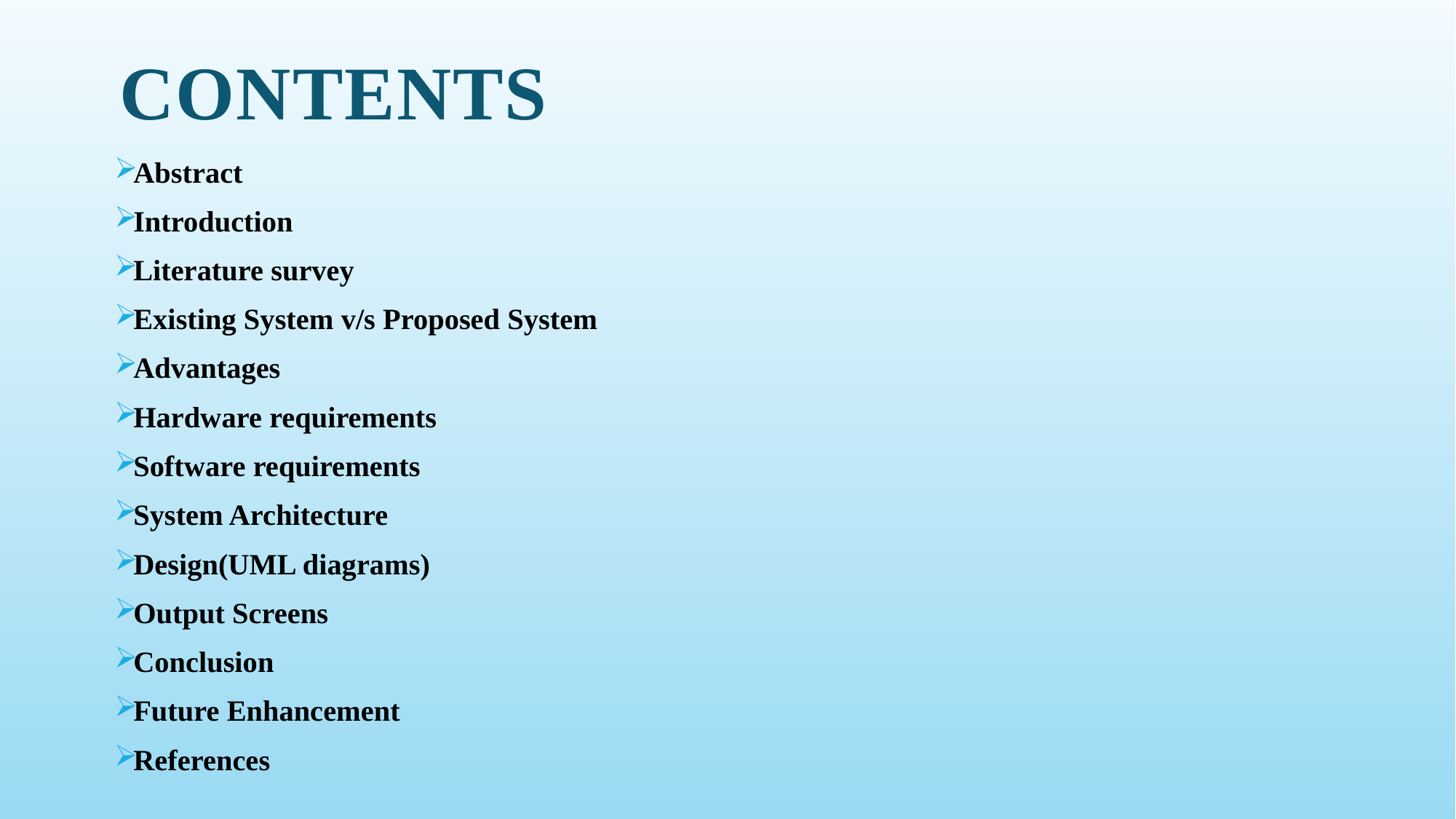

# Contents
Abstract
Introduction
Literature survey
Existing System v/s Proposed System
Advantages
Hardware requirements
Software requirements
System Architecture
Design(UML diagrams)
Output Screens
Conclusion
Future Enhancement
References